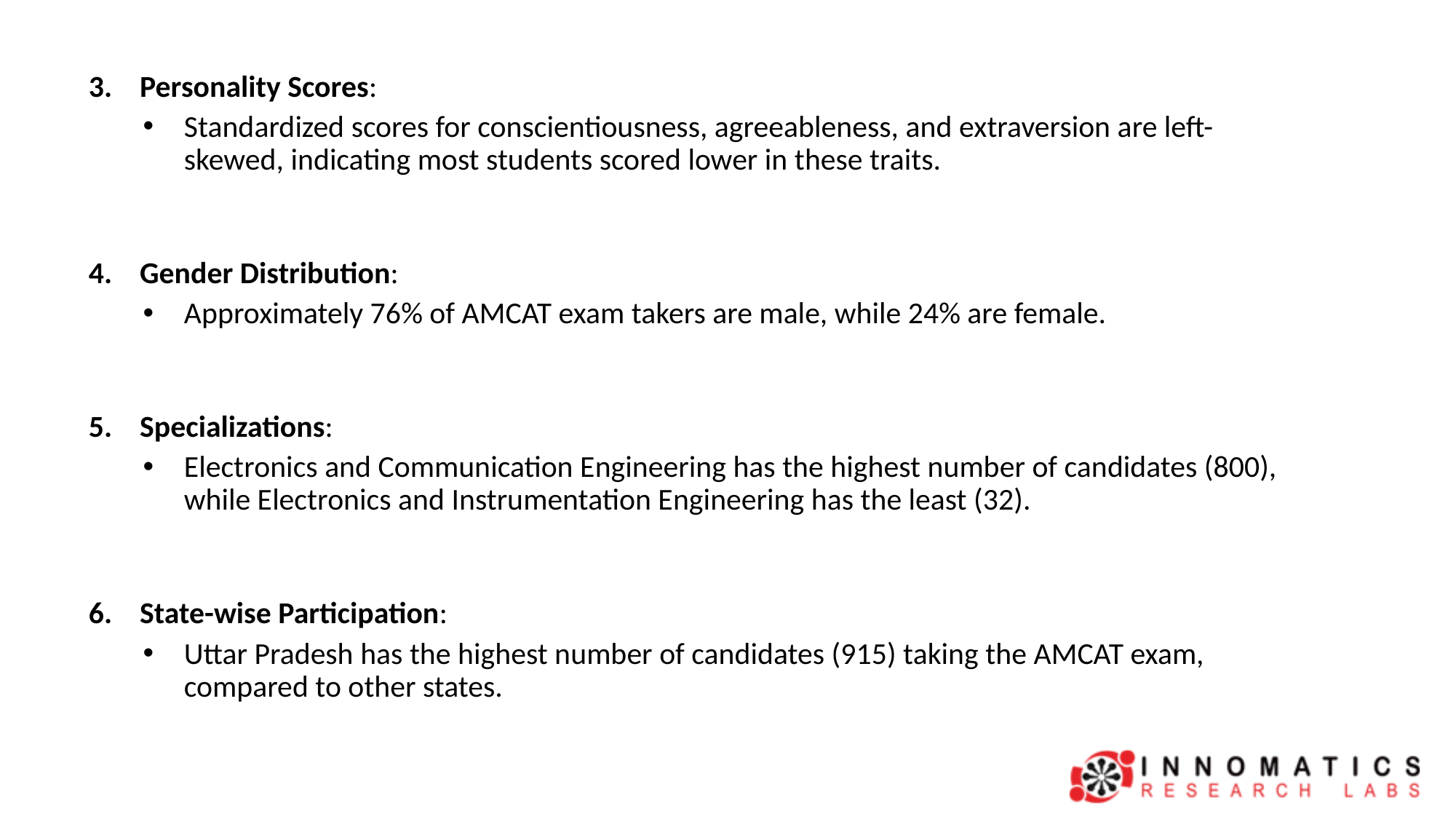

3.    Personality Scores:
Standardized scores for conscientiousness, agreeableness, and extraversion are left-skewed, indicating most students scored lower in these traits.
4.    Gender Distribution:
Approximately 76% of AMCAT exam takers are male, while 24% are female.
5.    Specializations:
Electronics and Communication Engineering has the highest number of candidates (800), while Electronics and Instrumentation Engineering has the least (32).
6.    State-wise Participation:
Uttar Pradesh has the highest number of candidates (915) taking the AMCAT exam, compared to other states.